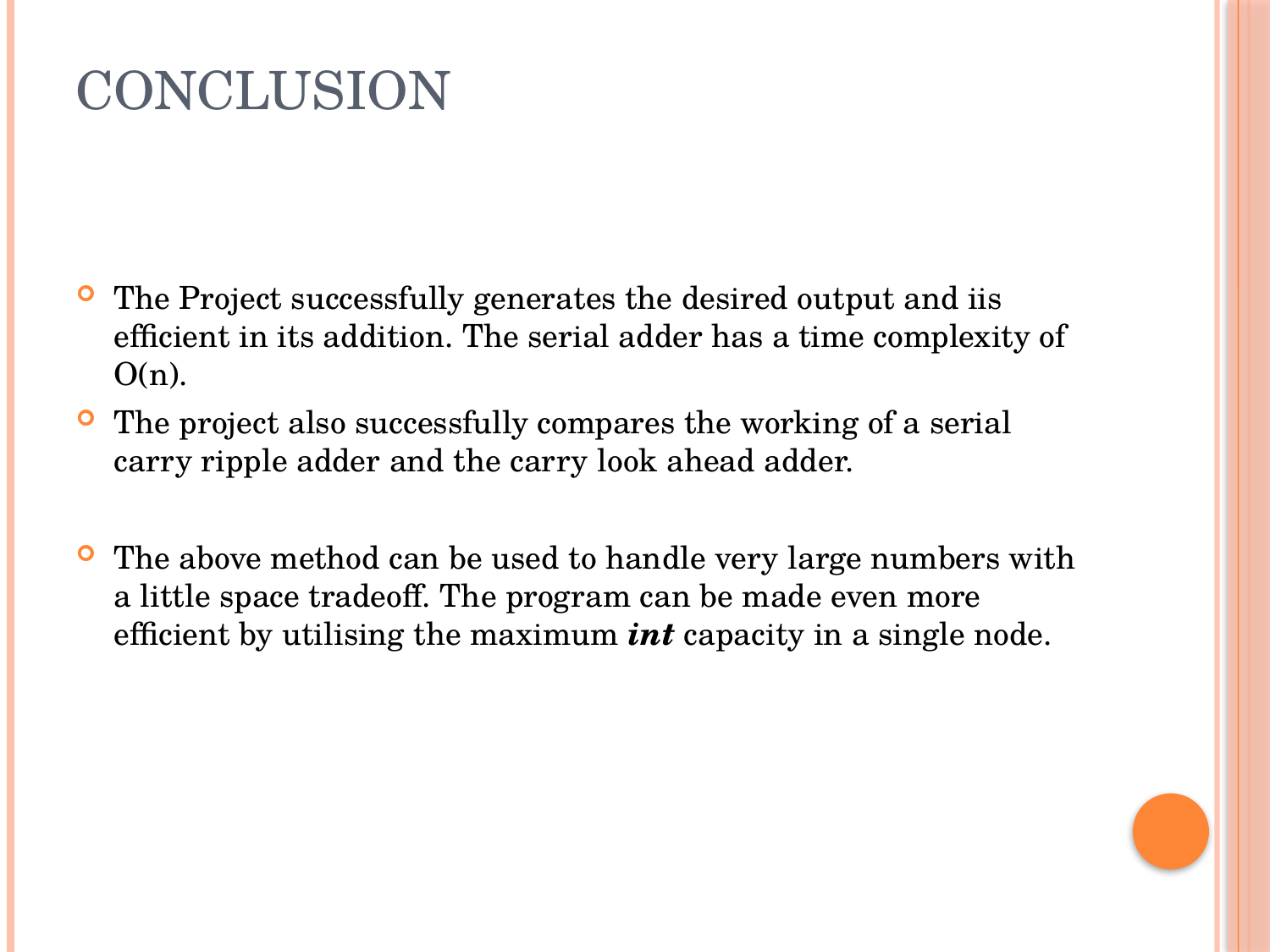

# Conclusion

The Project successfully generates the desired output and iis efficient in its addition. The serial adder has a time complexity of O(n).
The project also successfully compares the working of a serial carry ripple adder and the carry look ahead adder.

The above method can be used to handle very large numbers with a little space tradeoff. The program can be made even more efficient by utilising the maximum int capacity in a single node.